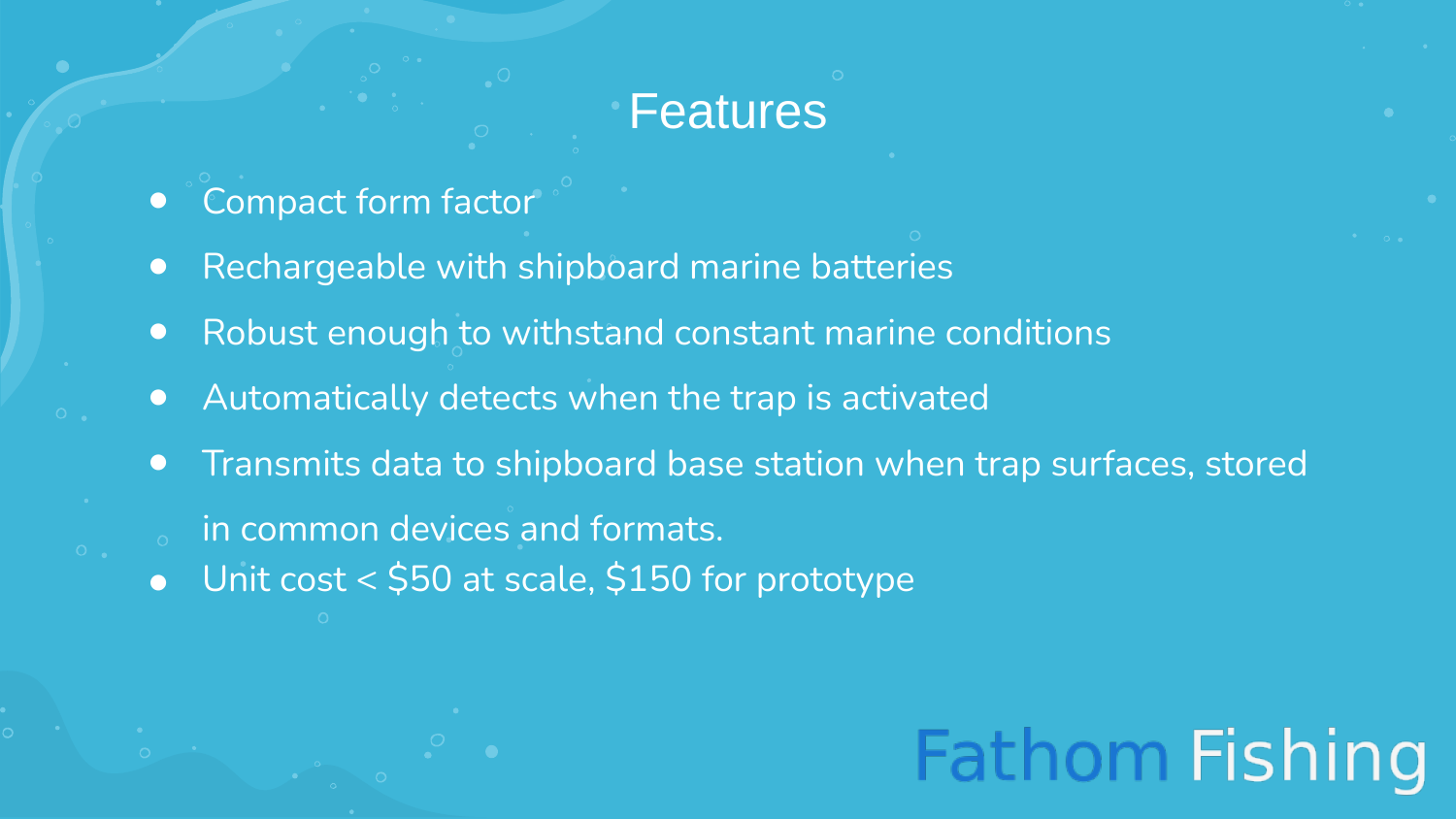

# Features
Compact form factor
Rechargeable with shipboard marine batteries
Robust enough to withstand constant marine conditions
Automatically detects when the trap is activated
Transmits data to shipboard base station when trap surfaces, stored in common devices and formats.
Unit cost < $50 at scale, $150 for prototype